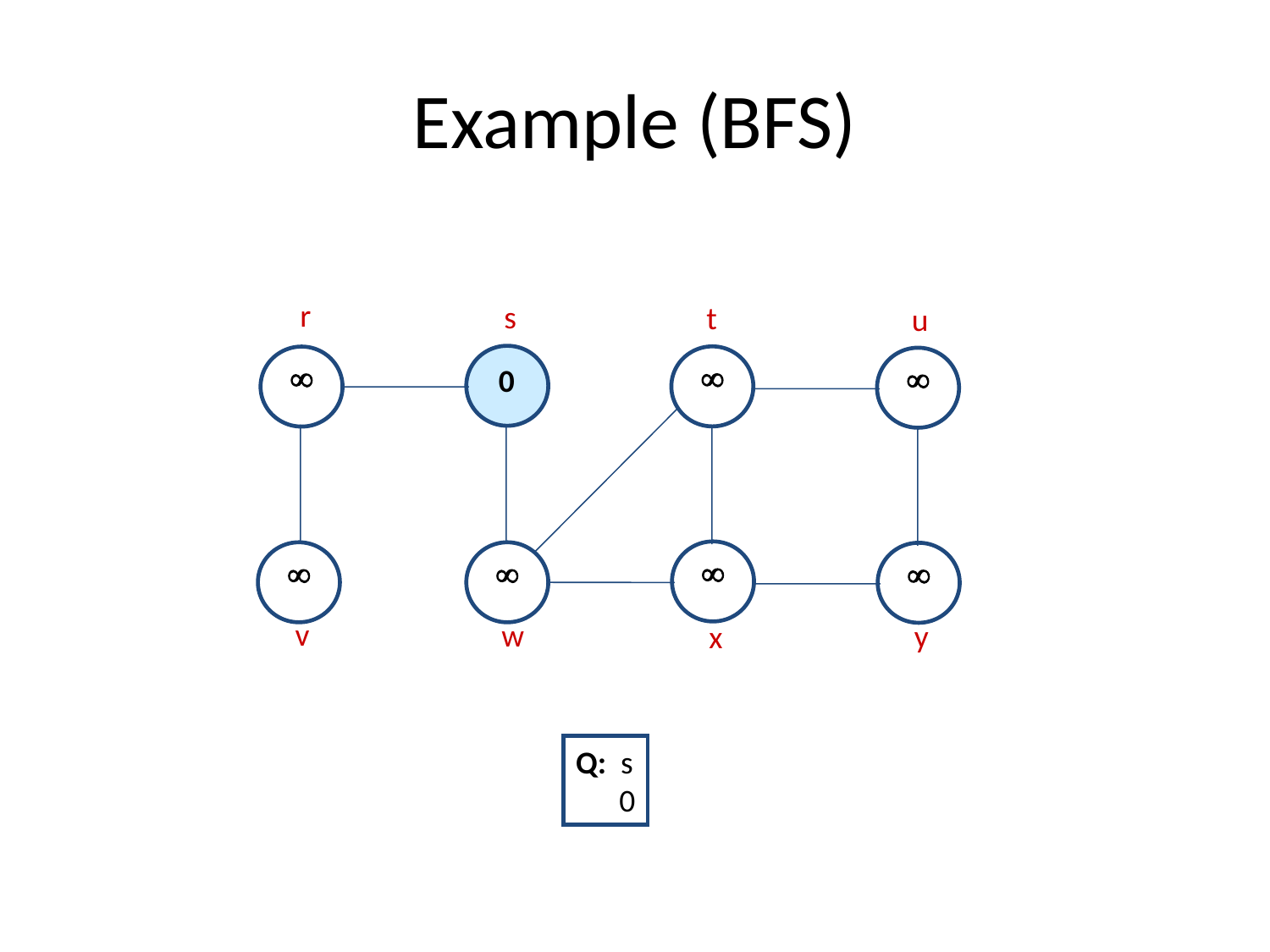

# Example (BFS)
r
s
t
u

∞
∞
∞
0

∞
∞
∞
∞

v
w
y
x
Q:  s
      0